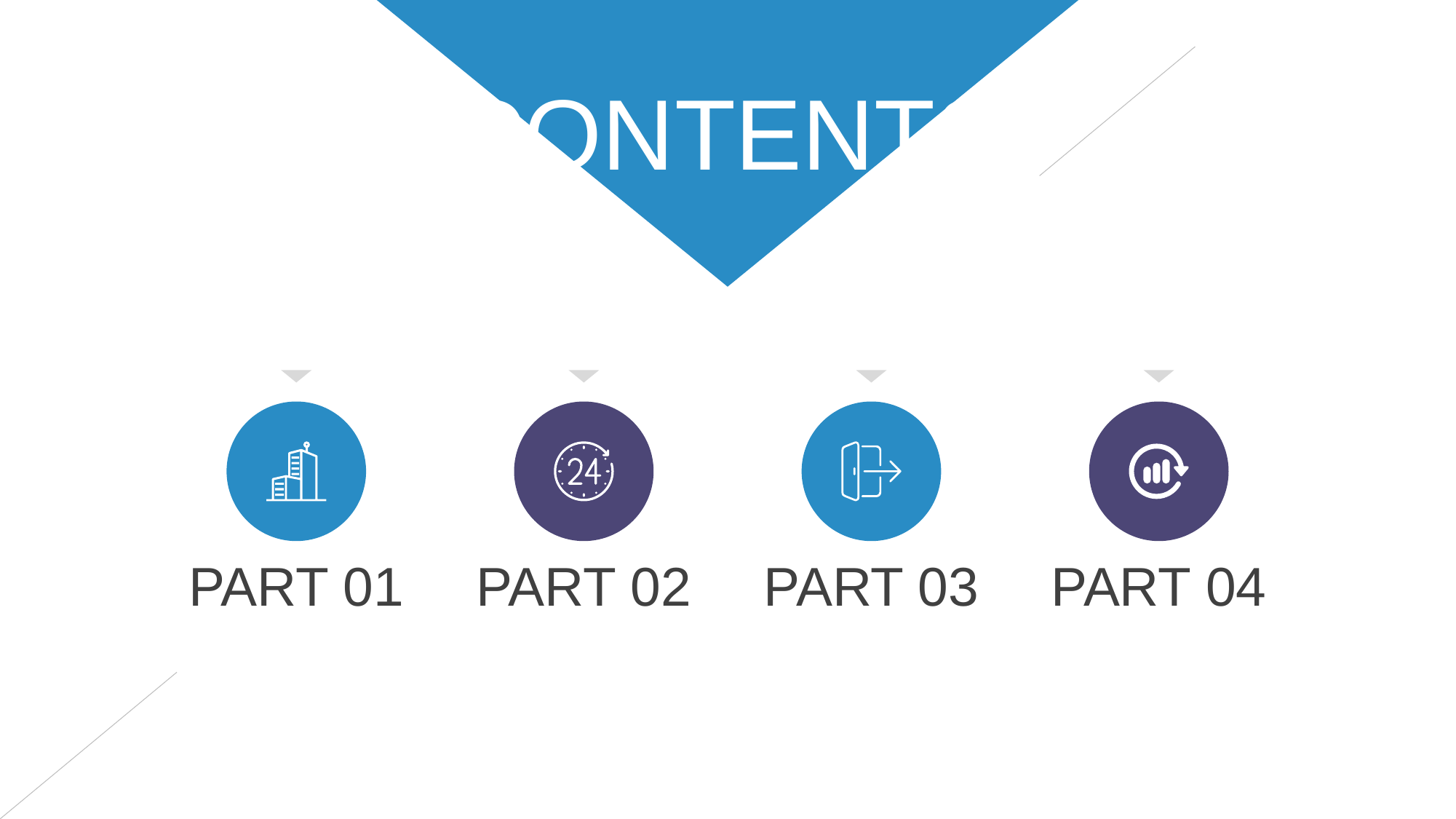

CONTENTS

PART 01
PART 02
PART 03
PART 04